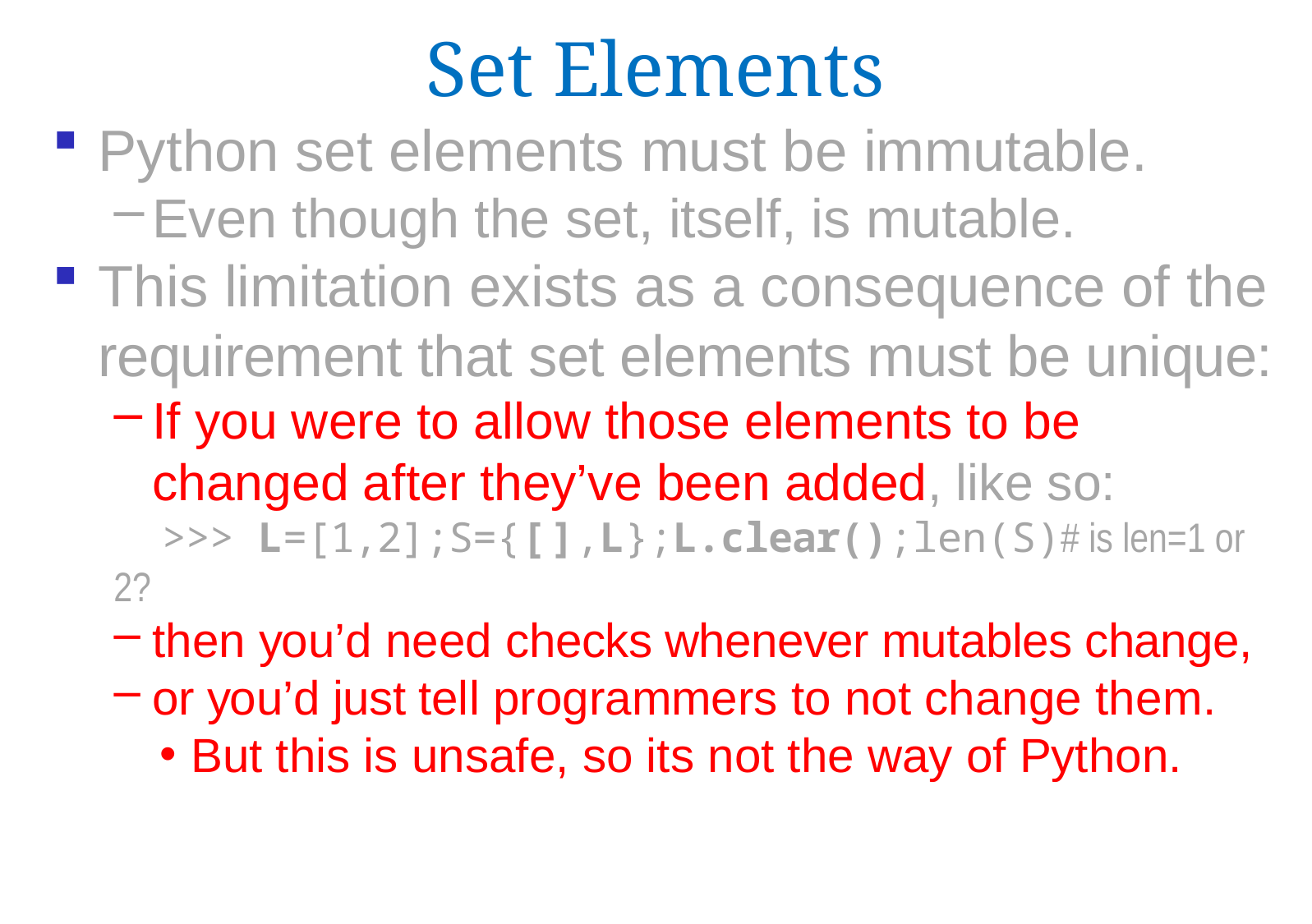

Set Elements
Python set elements must be immutable.
Even though the set, itself, is mutable.
This limitation exists as a consequence of the requirement that set elements must be unique:
If you were to allow those elements to be changed after they’ve been added, like so:
  >>> L=[1,2];S={[ ],L};L.clear();len(S)# is len=1 or 2?
then you’d need checks whenever mutables change,
or you’d just tell programmers to not change them.
But this is unsafe, so its not the way of Python.